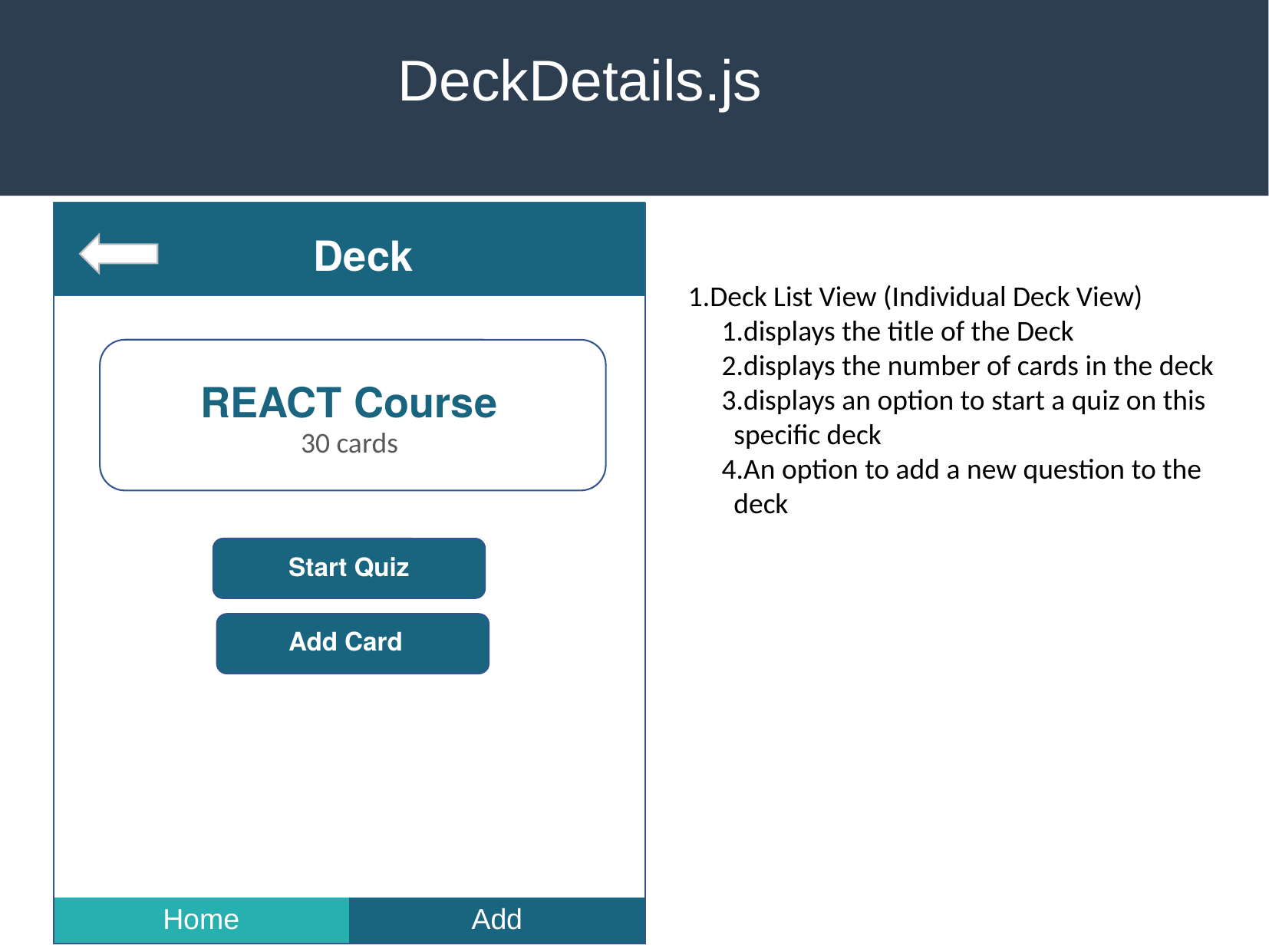

DeckDetails.js

Deck

REACT Course

30 cards

Deck List View (Individual Deck View)
displays the title of the Deck
displays the number of cards in the deck
displays an option to start a quiz on this specific deck
An option to add a new question to the deck

Start Quiz

Add Card
| Home | Add |
| --- | --- |